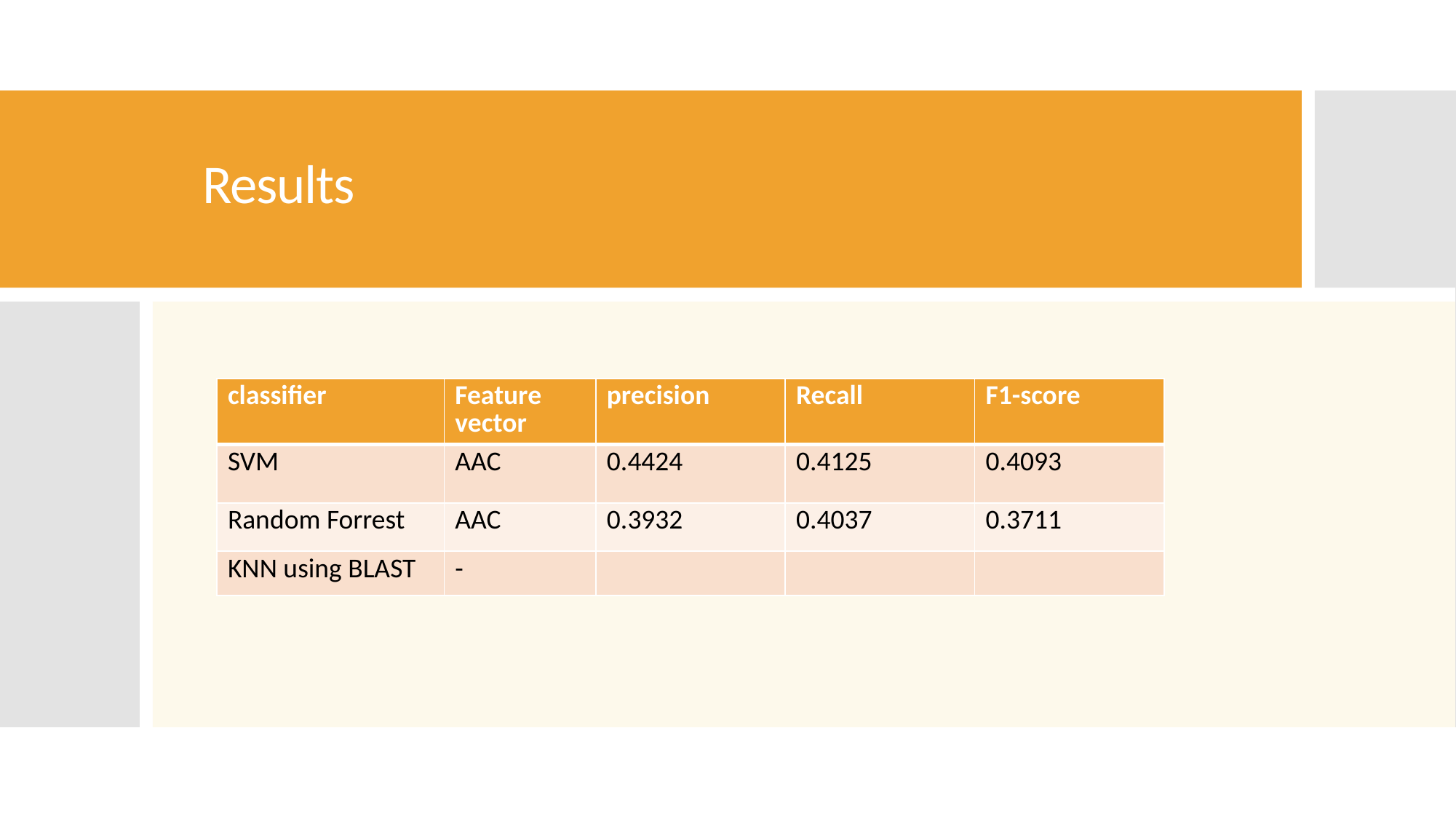

# Results

| classifier | Feature vector | precision | Recall | F1-score |
| --- | --- | --- | --- | --- |
| SVM | AAC | 0.4424 | 0.4125 | 0.4093 |
| Random Forrest | AAC | 0.3932 | 0.4037 | 0.3711 |
| KNN using BLAST | - |  |  |  |